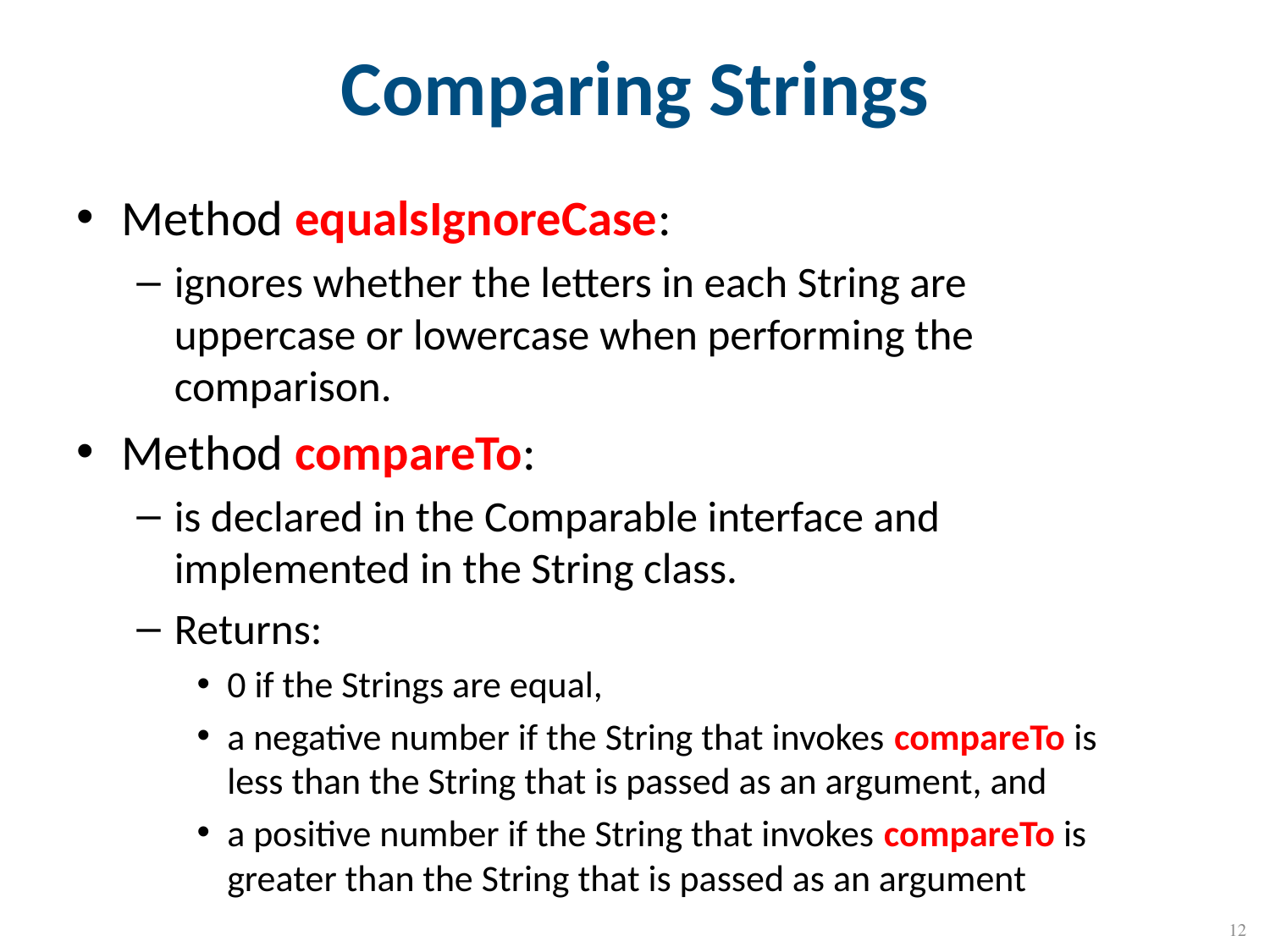

# Comparing Strings
Method equalsIgnoreCase:
ignores whether the letters in each String are uppercase or lowercase when performing the comparison.
Method compareTo:
is declared in the Comparable interface and implemented in the String class.
Returns:
0 if the Strings are equal,
a negative number if the String that invokes compareTo is less than the String that is passed as an argument, and
a positive number if the String that invokes compareTo is greater than the String that is passed as an argument
CMPS 251 (Object-Oriented Programming), Mohammad Saleh, Spring 2015, CSE-CENG-QU
12